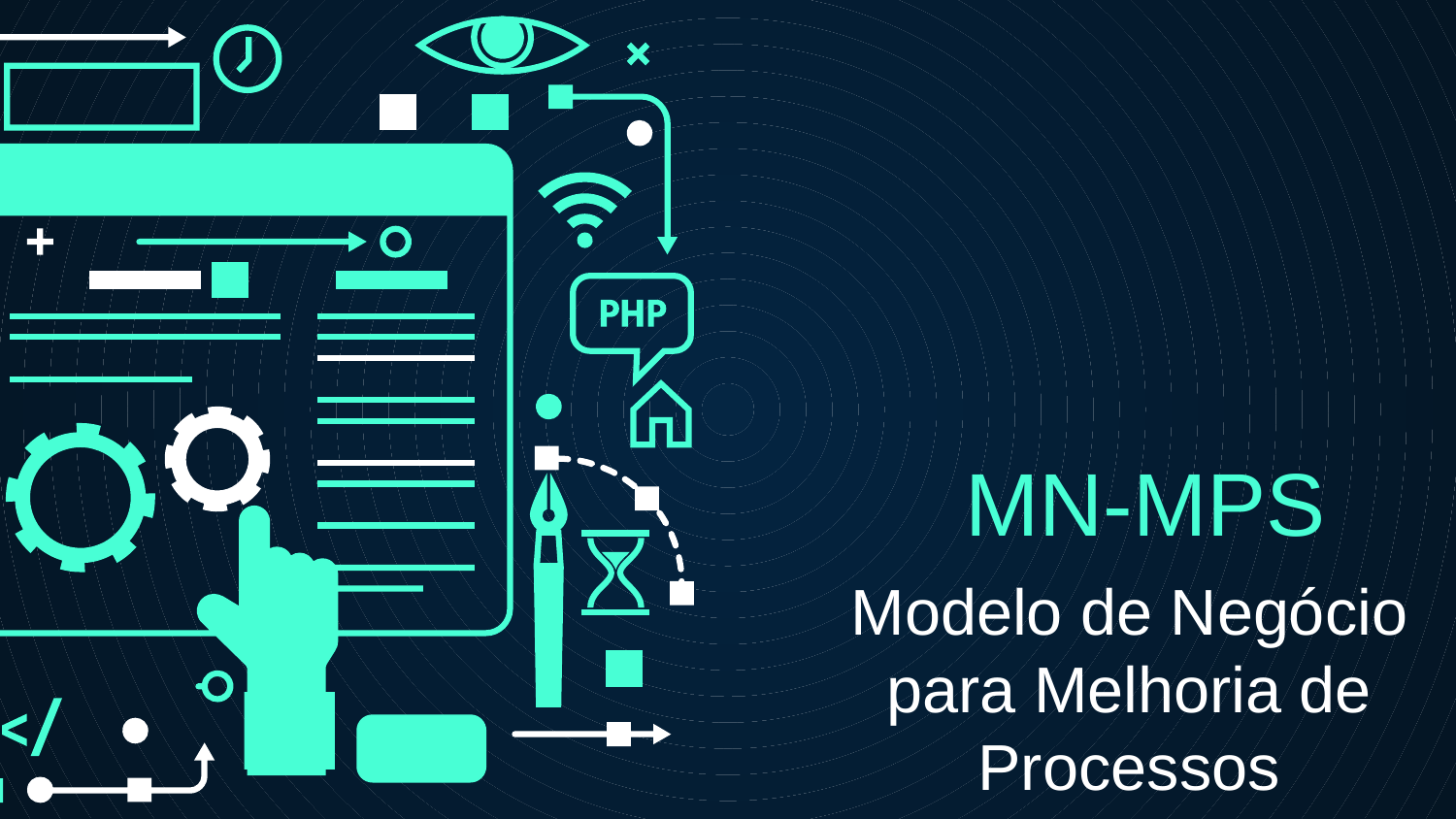

# MN-MPS

Modelo de Negócio para Melhoria de Processos